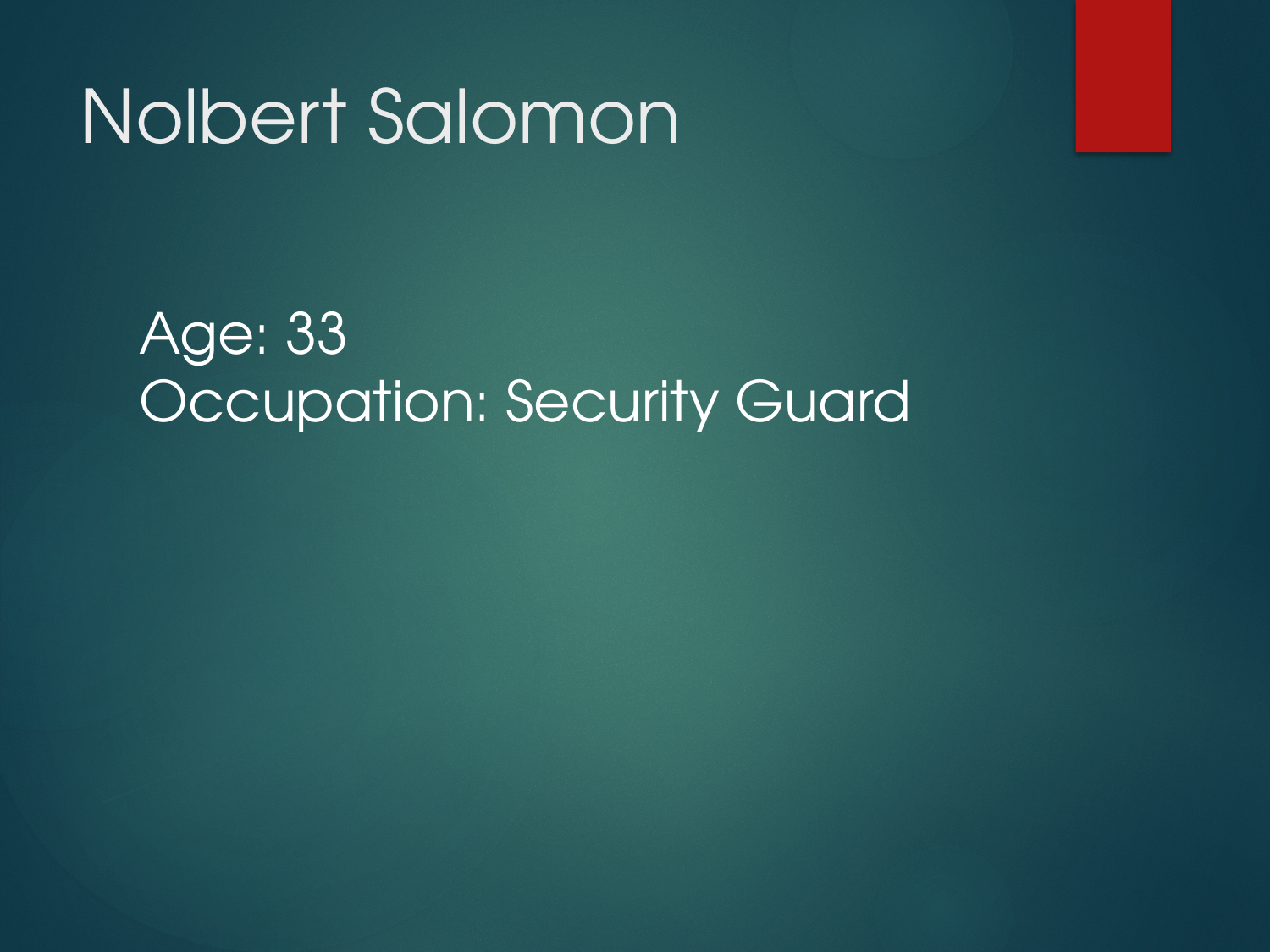

# Nolbert Salomon

Age: 33
Occupation: Security Guard